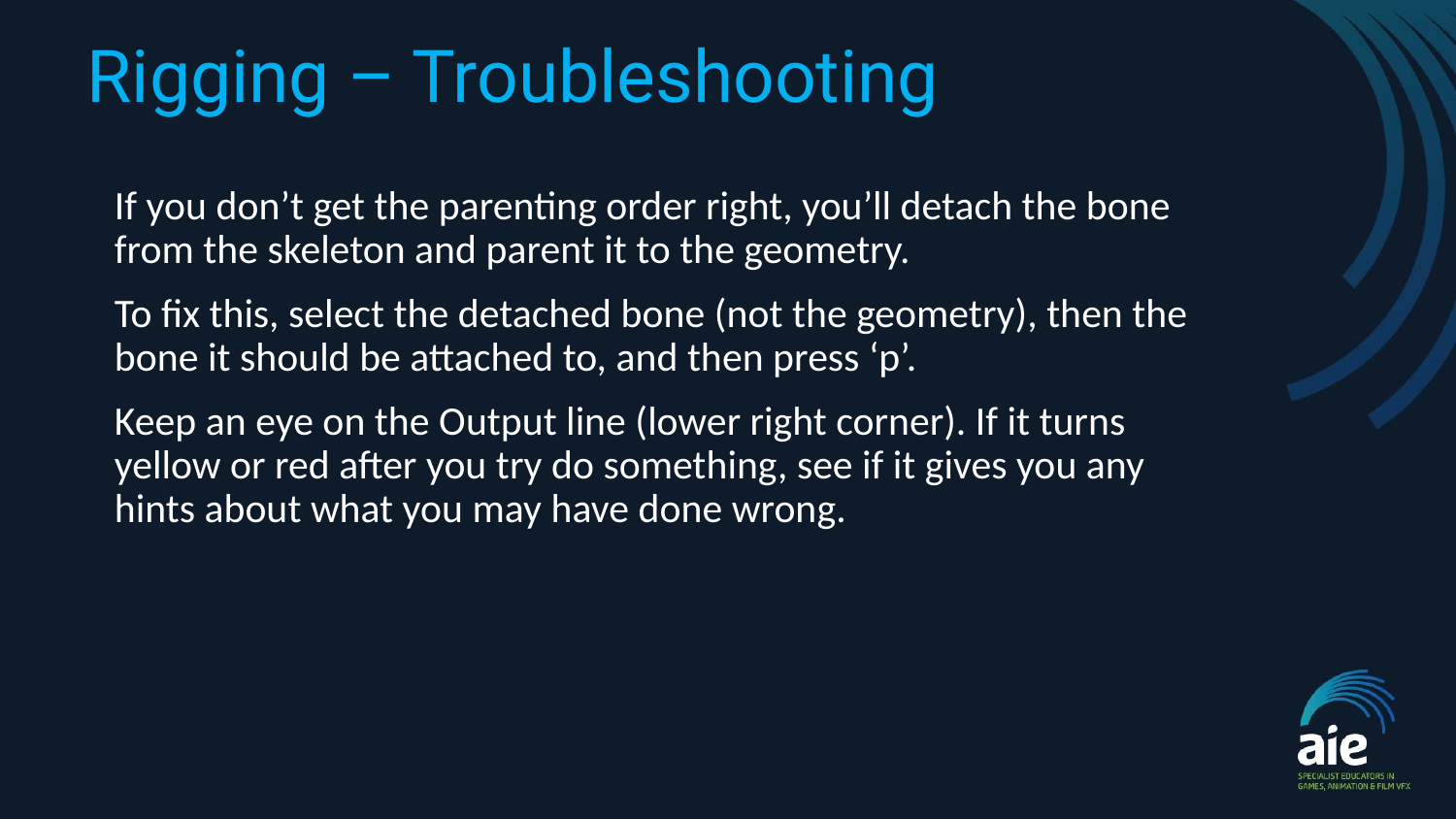

Rigging – Troubleshooting

If you don’t get the parenting order right, you’ll detach the bone from the skeleton and parent it to the geometry.
To fix this, select the detached bone (not the geometry), then the bone it should be attached to, and then press ‘p’.
Keep an eye on the Output line (lower right corner). If it turns yellow or red after you try do something, see if it gives you any hints about what you may have done wrong.